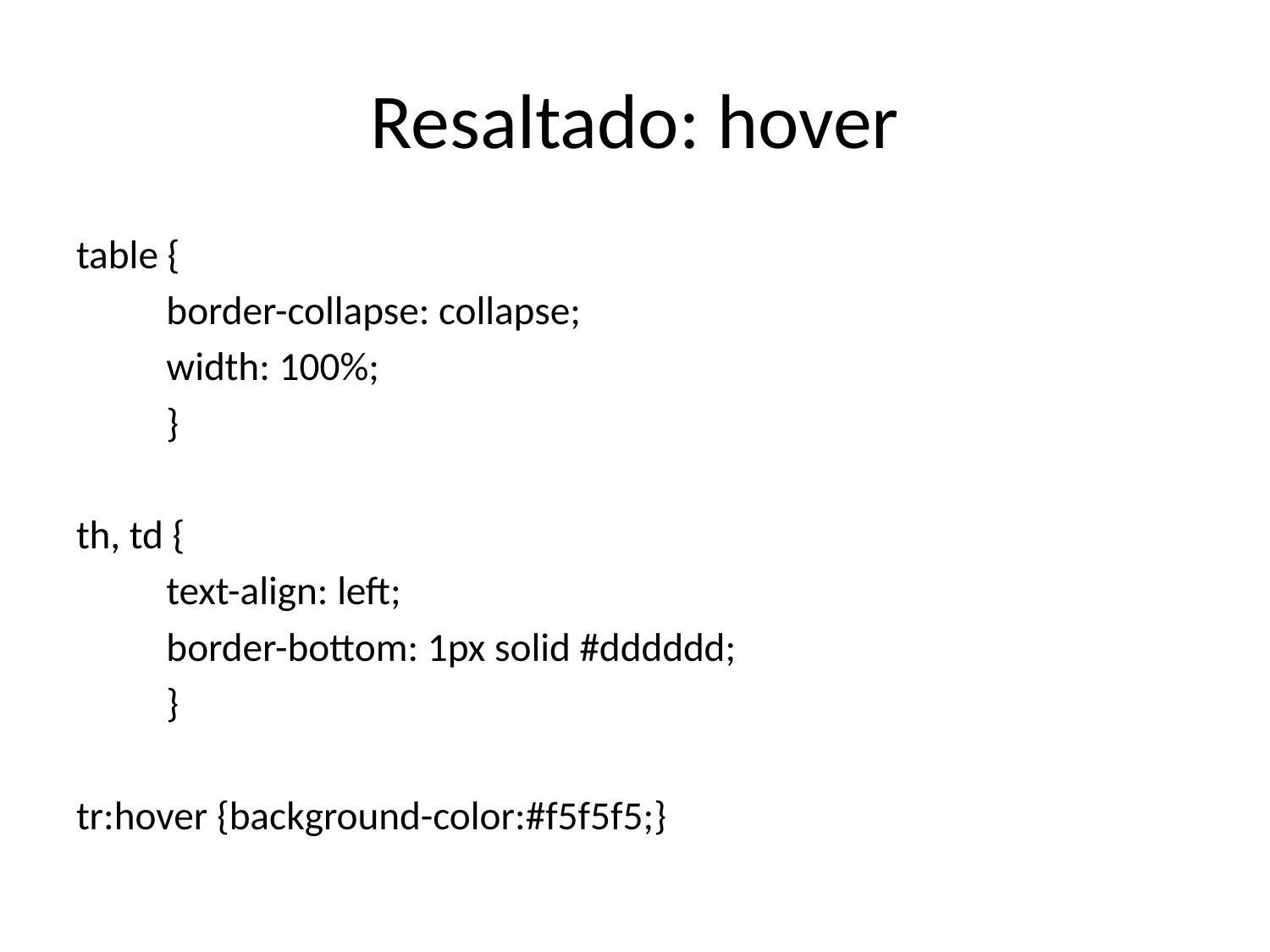

# Resaltado: hover
table {
		border-collapse: collapse;
		width: 100%;
	}

th, td {
		text-align: left;
		border-bottom: 1px solid #dddddd;
	}

tr:hover {background-color:#f5f5f5;}